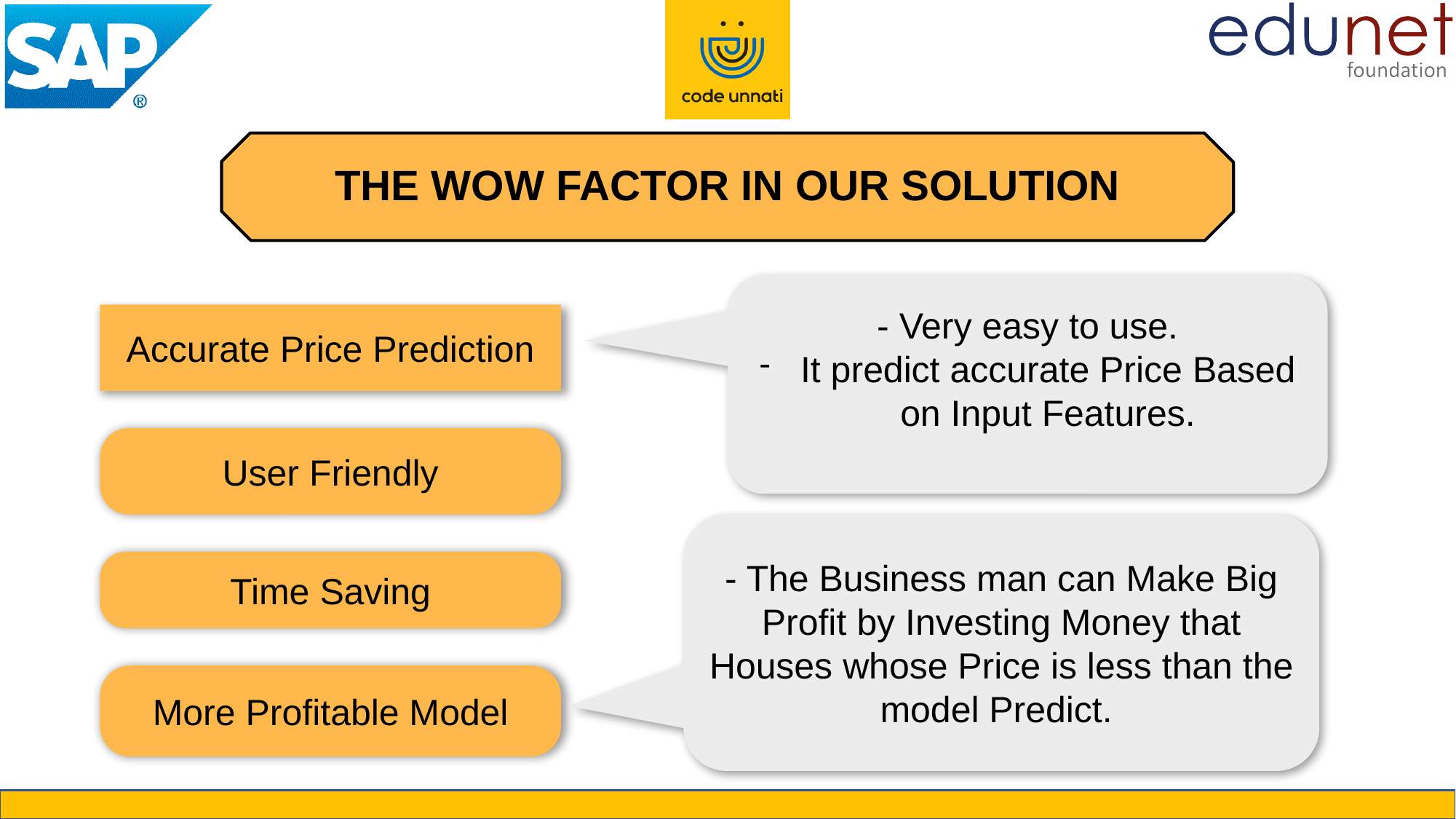

THE WOW FACTOR IN OUR SOLUTION
- Very easy to use.
It predict accurate Price Based on Input Features.

Accurate Price Prediction
User Friendly
- The Business man can Make Big Profit by Investing Money that Houses whose Price is less than the model Predict.
Time Saving
More Profitable Model